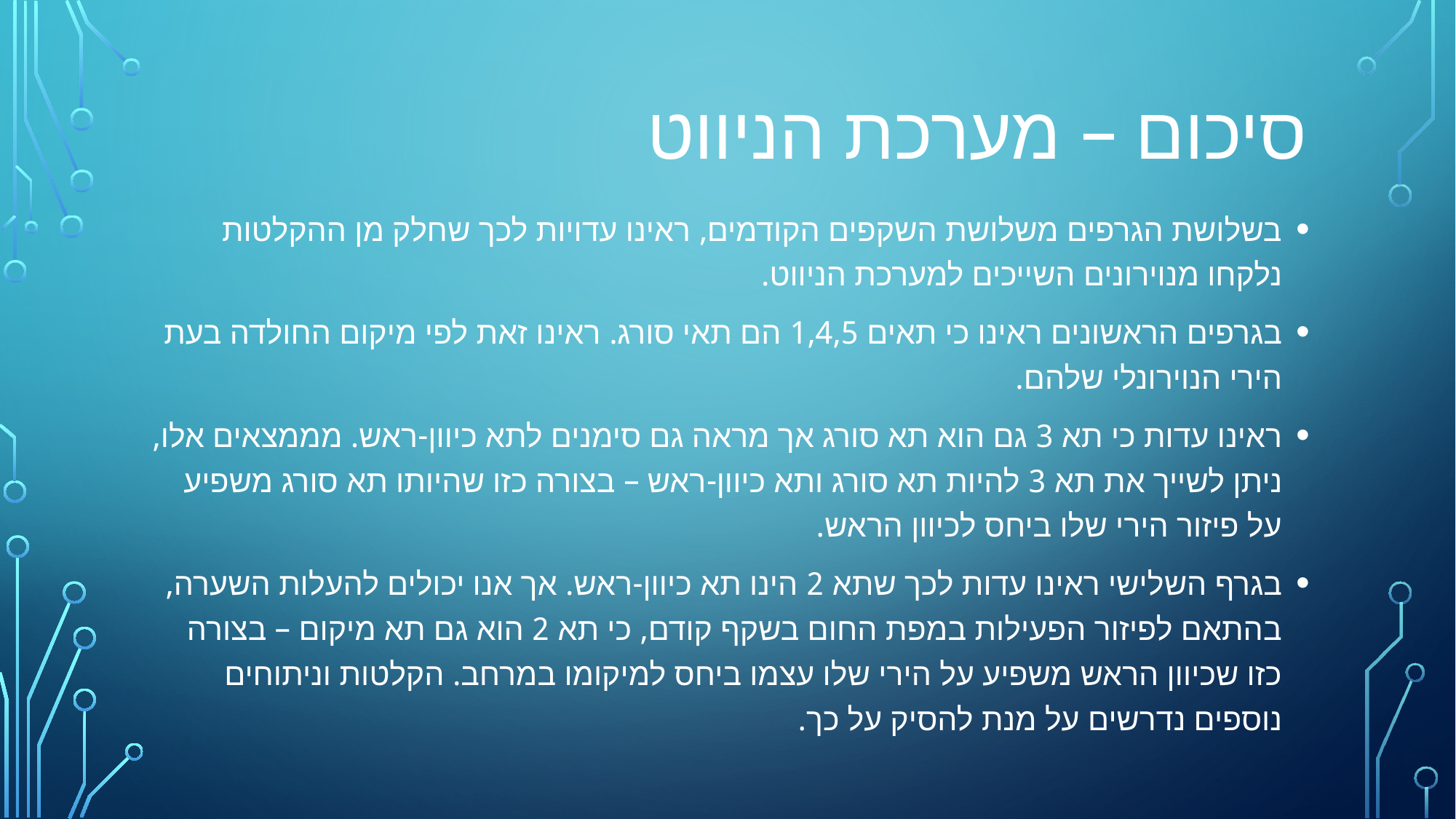

# סיכום – מערכת הניווט
בשלושת הגרפים משלושת השקפים הקודמים, ראינו עדויות לכך שחלק מן ההקלטות נלקחו מנוירונים השייכים למערכת הניווט.
בגרפים הראשונים ראינו כי תאים 1,4,5 הם תאי סורג. ראינו זאת לפי מיקום החולדה בעת הירי הנוירונלי שלהם.
ראינו עדות כי תא 3 גם הוא תא סורג אך מראה גם סימנים לתא כיוון-ראש. מממצאים אלו, ניתן לשייך את תא 3 להיות תא סורג ותא כיוון-ראש – בצורה כזו שהיותו תא סורג משפיע על פיזור הירי שלו ביחס לכיוון הראש.
בגרף השלישי ראינו עדות לכך שתא 2 הינו תא כיוון-ראש. אך אנו יכולים להעלות השערה, בהתאם לפיזור הפעילות במפת החום בשקף קודם, כי תא 2 הוא גם תא מיקום – בצורה כזו שכיוון הראש משפיע על הירי שלו עצמו ביחס למיקומו במרחב. הקלטות וניתוחים נוספים נדרשים על מנת להסיק על כך.